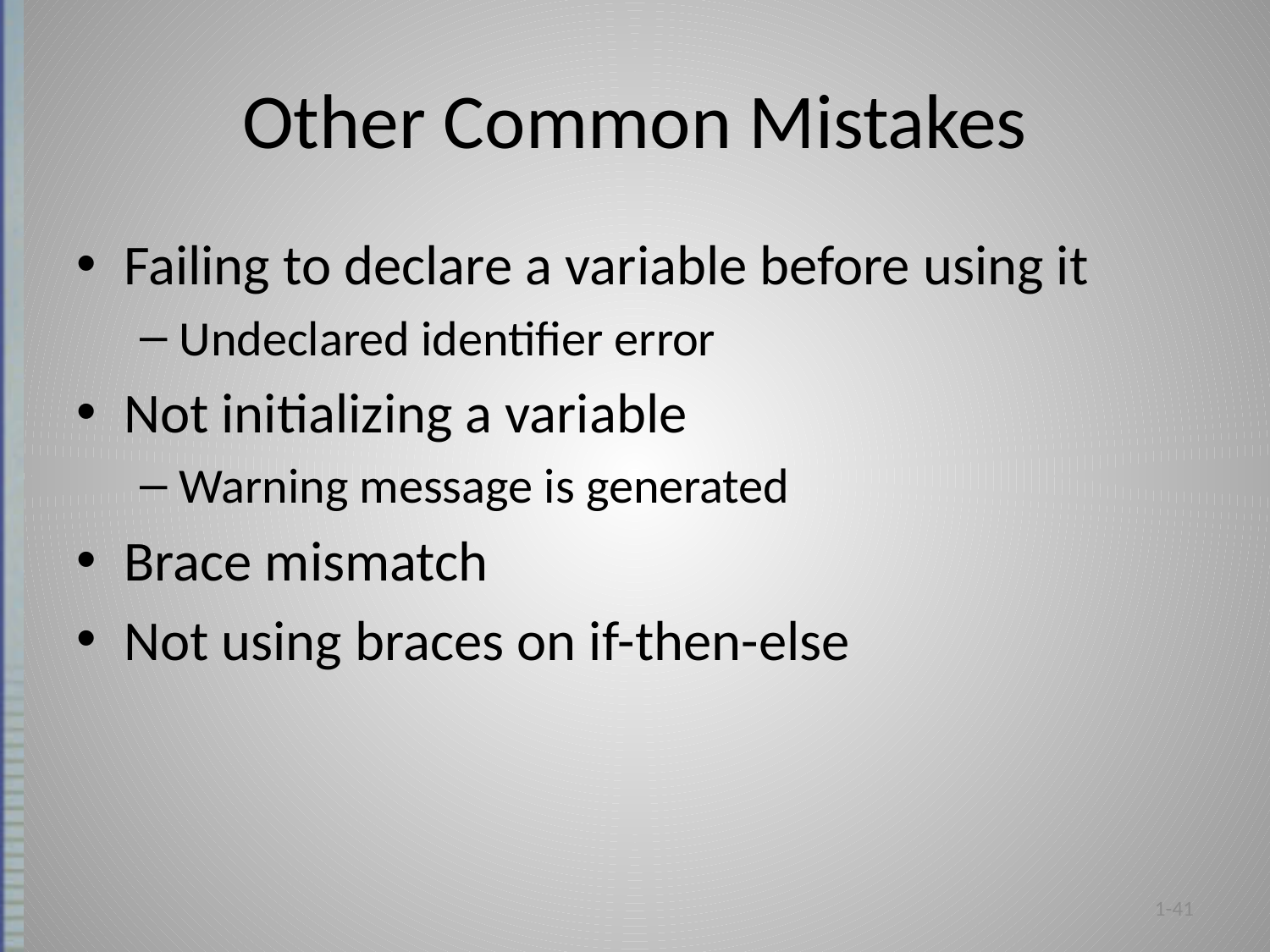

# Other Common Mistakes
Failing to declare a variable before using it
Undeclared identifier error
Not initializing a variable
Warning message is generated
Brace mismatch
Not using braces on if-then-else

1-41